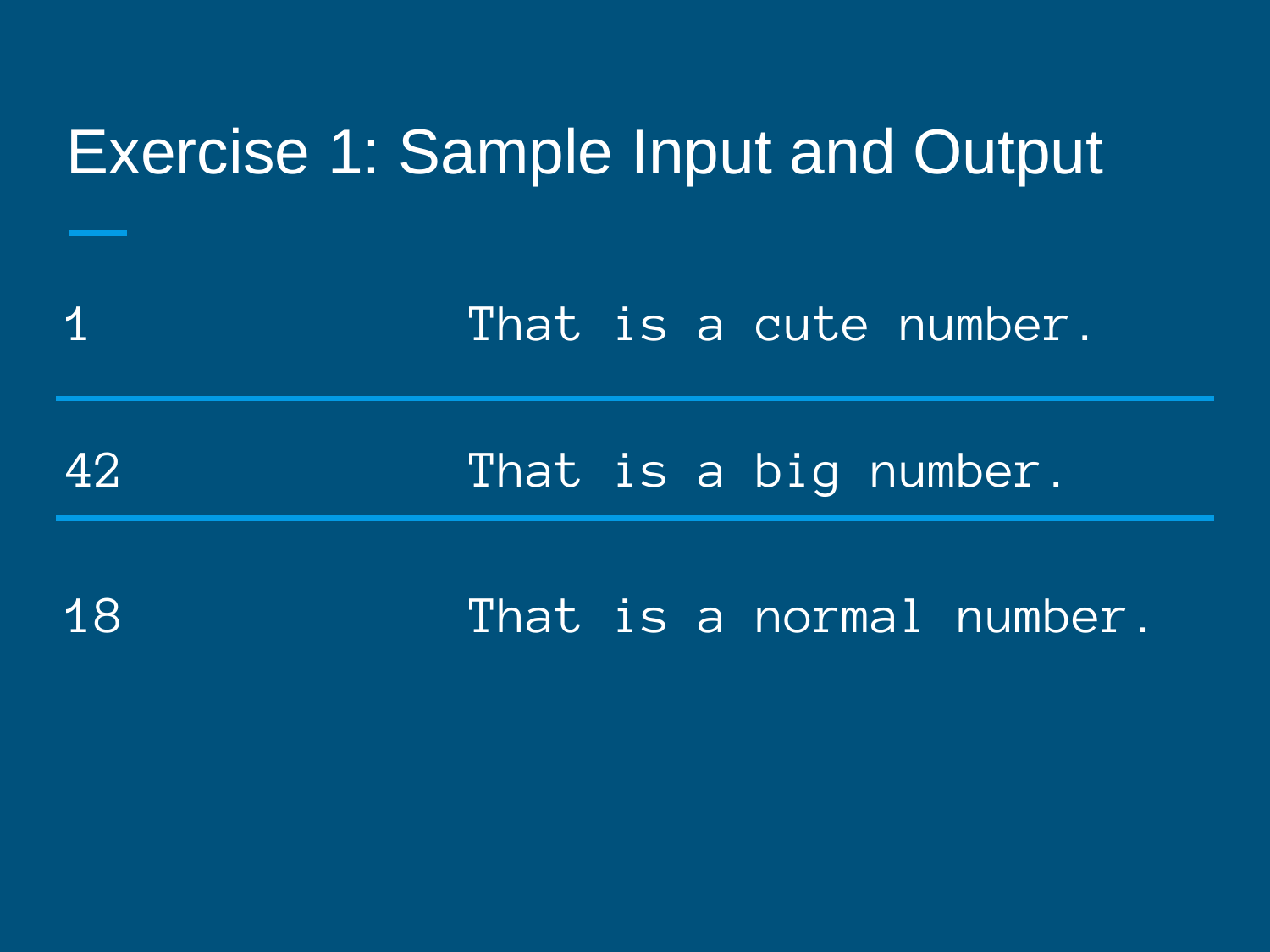

# Exercise 1: Sample Input and Output
1             That is a cute number.
42            That is a big number.
18            That is a normal number.